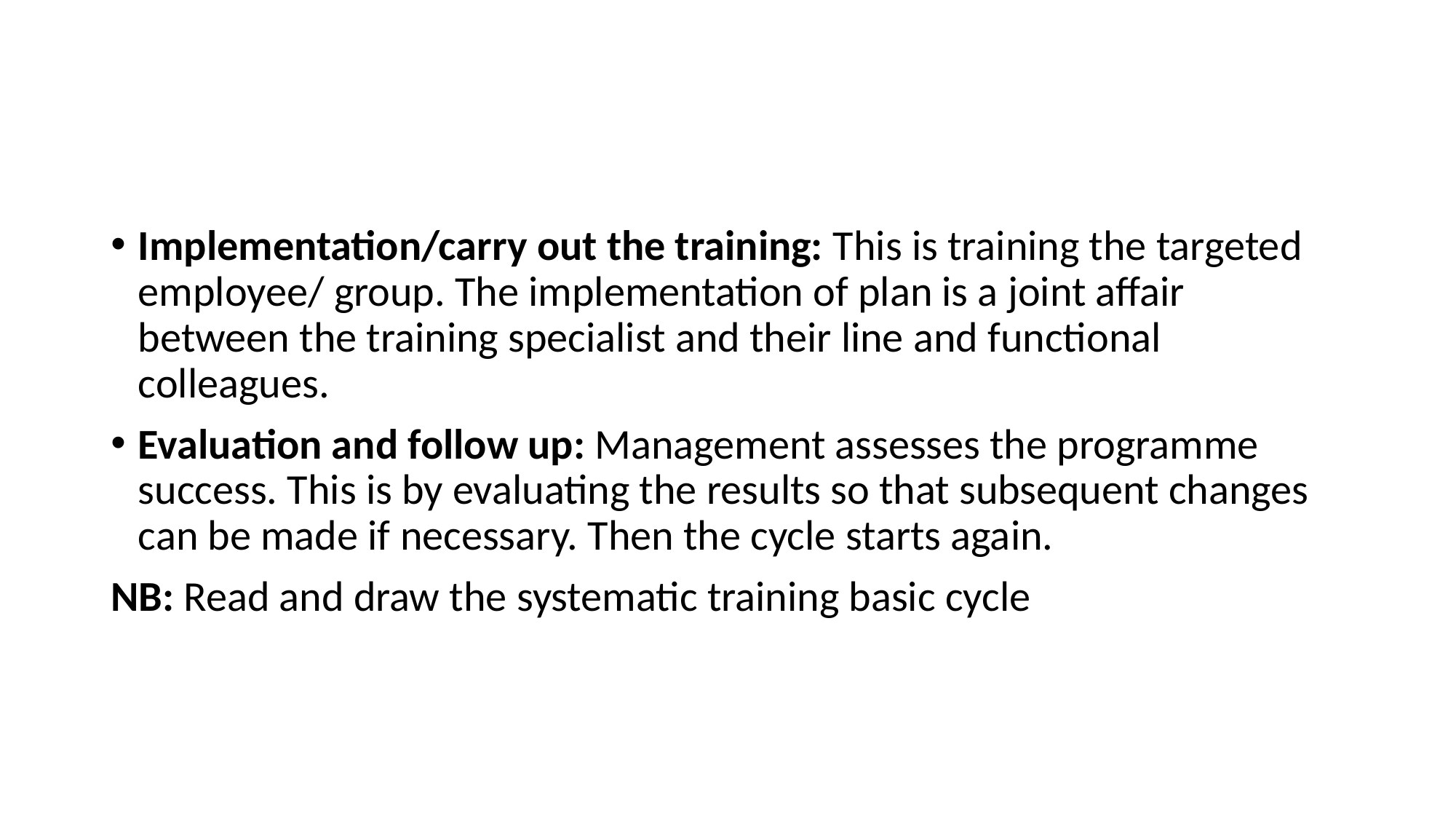

#
Implementation/carry out the training: This is training the targeted employee/ group. The implementation of plan is a joint affair between the training specialist and their line and functional colleagues.
Evaluation and follow up: Management assesses the programme success. This is by evaluating the results so that subsequent changes can be made if necessary. Then the cycle starts again.
NB: Read and draw the systematic training basic cycle